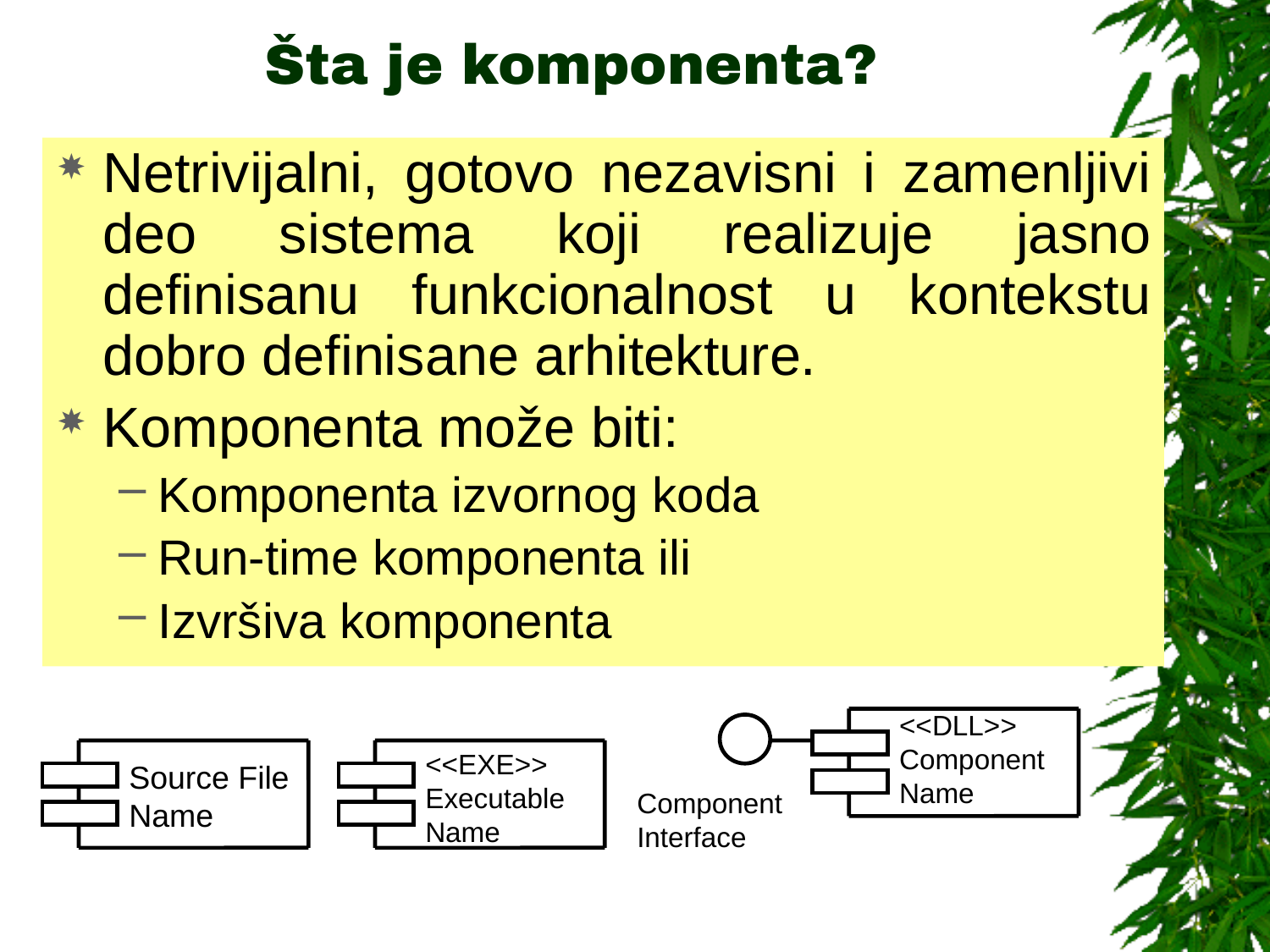

# Šta je komponenta?
Netrivijalni, gotovo nezavisni i zamenljivi deo sistema koji realizuje jasno definisanu funkcionalnost u kontekstu dobro definisane arhitekture.
Komponenta može biti:
Komponenta izvornog koda
Run-time komponenta ili
Izvršiva komponenta
<<DLL>>
Component
Name

Component Interface

Source File
Name

<<EXE>>
Executable
Name